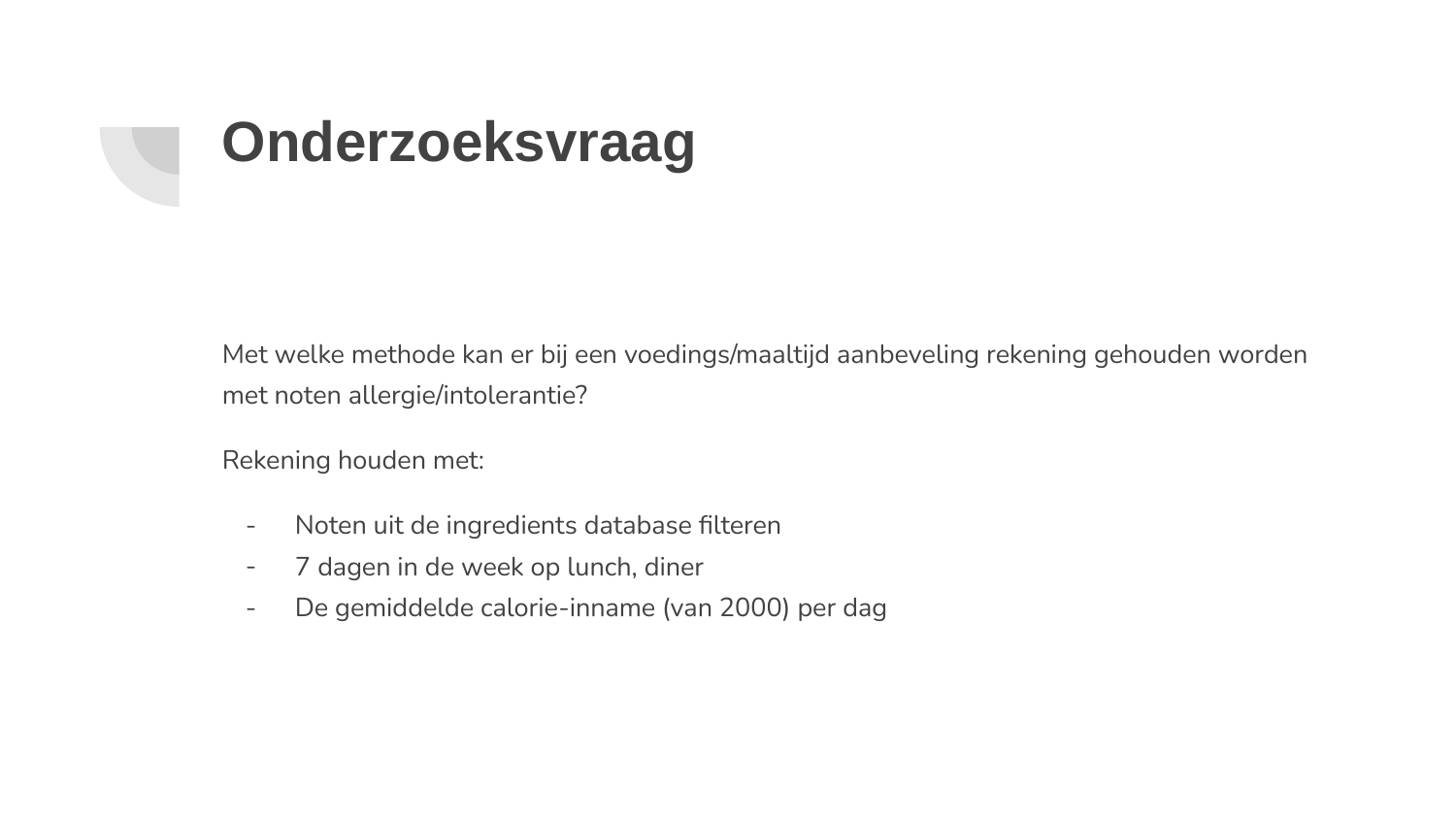

# Onderzoeksvraag
Met welke methode kan er bij een voedings/maaltijd aanbeveling rekening gehouden worden met noten allergie/intolerantie?
Rekening houden met:
Noten uit de ingredients database filteren
7 dagen in de week op lunch, diner
De gemiddelde calorie-inname (van 2000) per dag